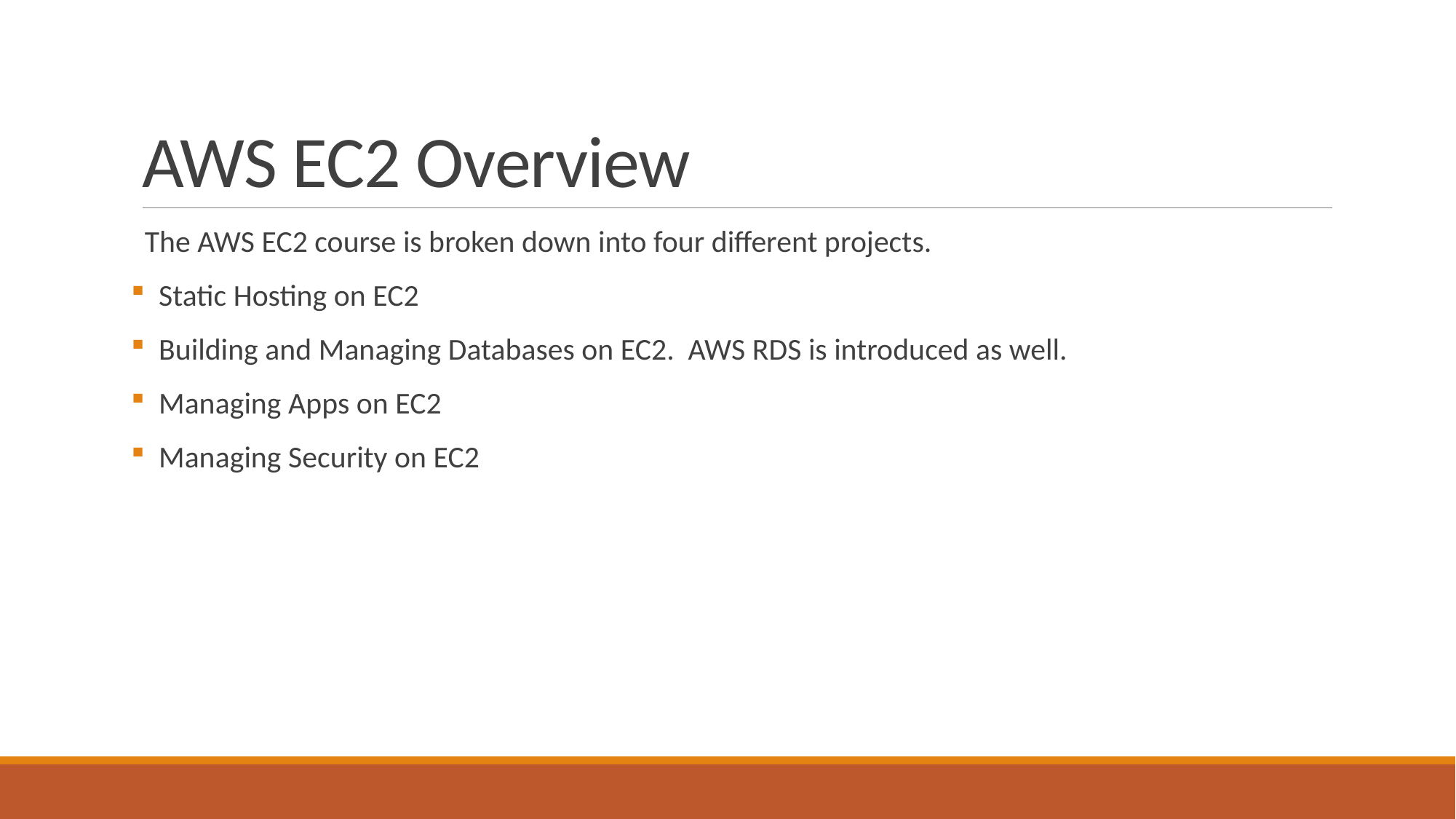

# AWS EC2 Overview
  The AWS EC2 course is broken down into four different projects.
  Static Hosting on EC2
  Building and Managing Databases on EC2.  AWS RDS is introduced as well.
  Managing Apps on EC2
  Managing Security on EC2